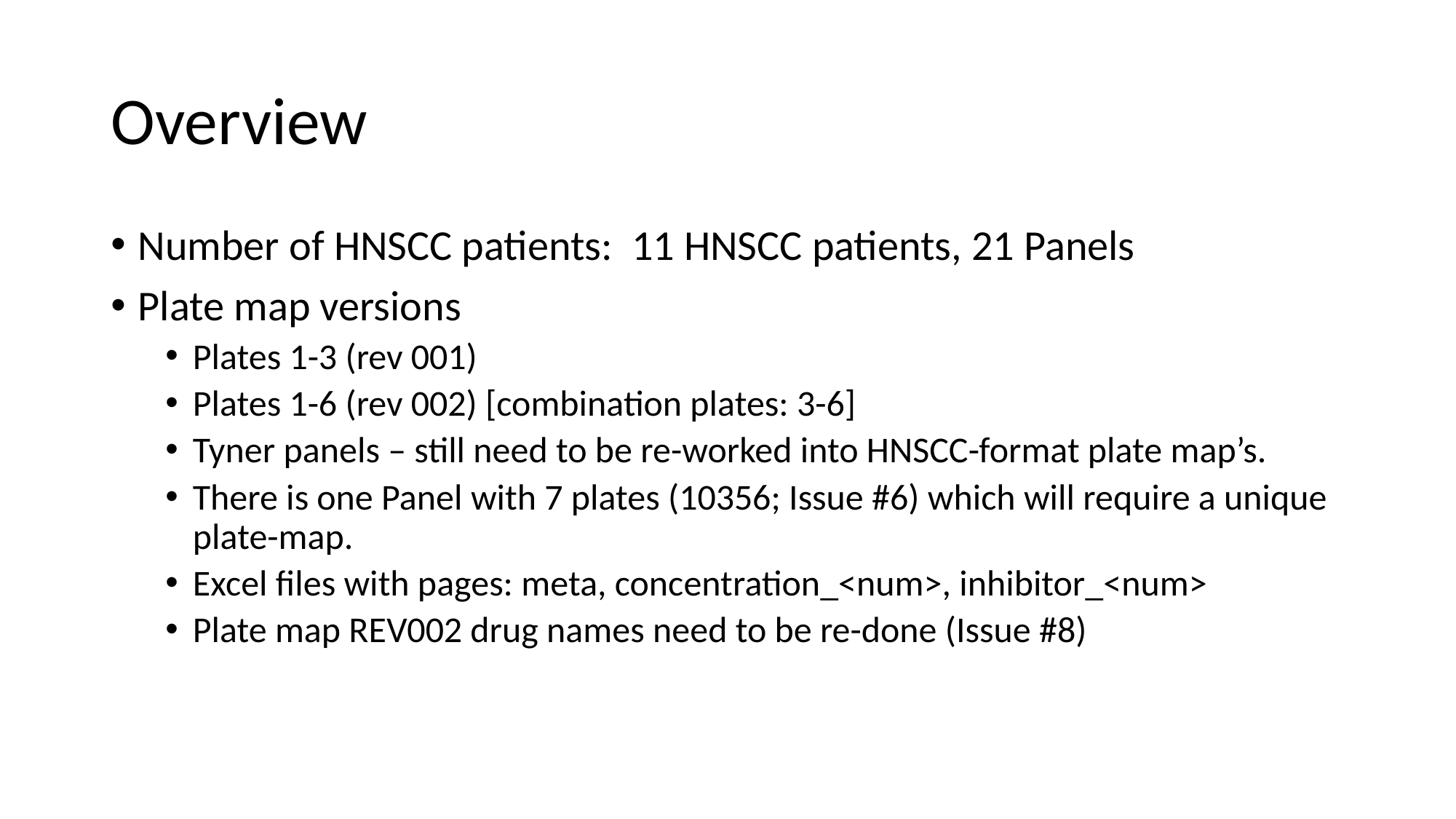

# Overview
Number of HNSCC patients:  11 HNSCC patients, 21 Panels
Plate map versions
Plates 1-3 (rev 001)
Plates 1-6 (rev 002) [combination plates: 3-6]
Tyner panels – still need to be re-worked into HNSCC-format plate map’s.
There is one Panel with 7 plates (10356; Issue #6) which will require a unique plate-map.
Excel files with pages: meta, concentration_<num>, inhibitor_<num>
Plate map REV002 drug names need to be re-done (Issue #8)